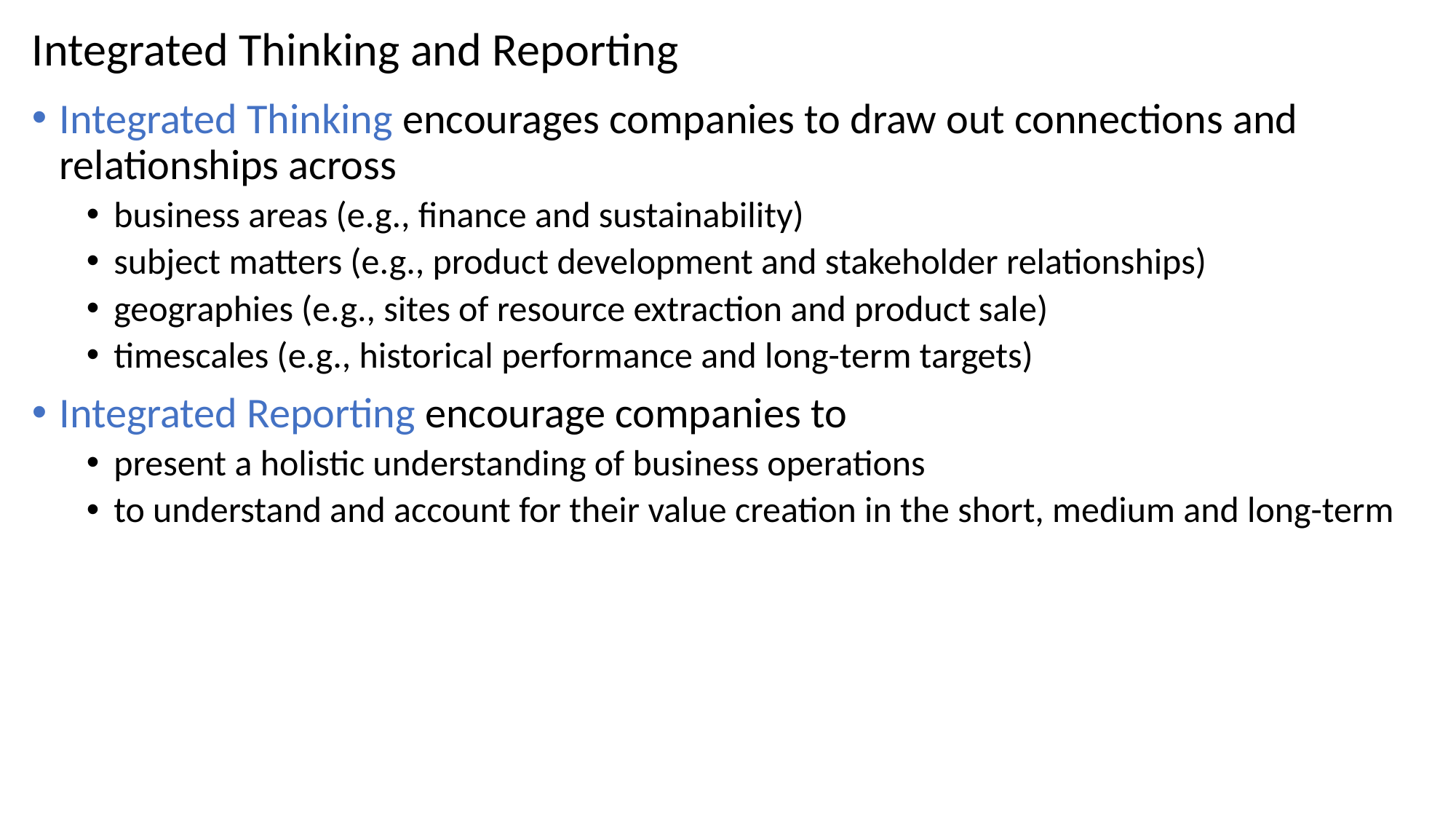

# Integrated Thinking and Reporting
Integrated Thinking encourages companies to draw out connections and relationships across
business areas (e.g., finance and sustainability)
subject matters (e.g., product development and stakeholder relationships)
geographies (e.g., sites of resource extraction and product sale)
timescales (e.g., historical performance and long-term targets)
Integrated Reporting encourage companies to
present a holistic understanding of business operations
to understand and account for their value creation in the short, medium and long-term